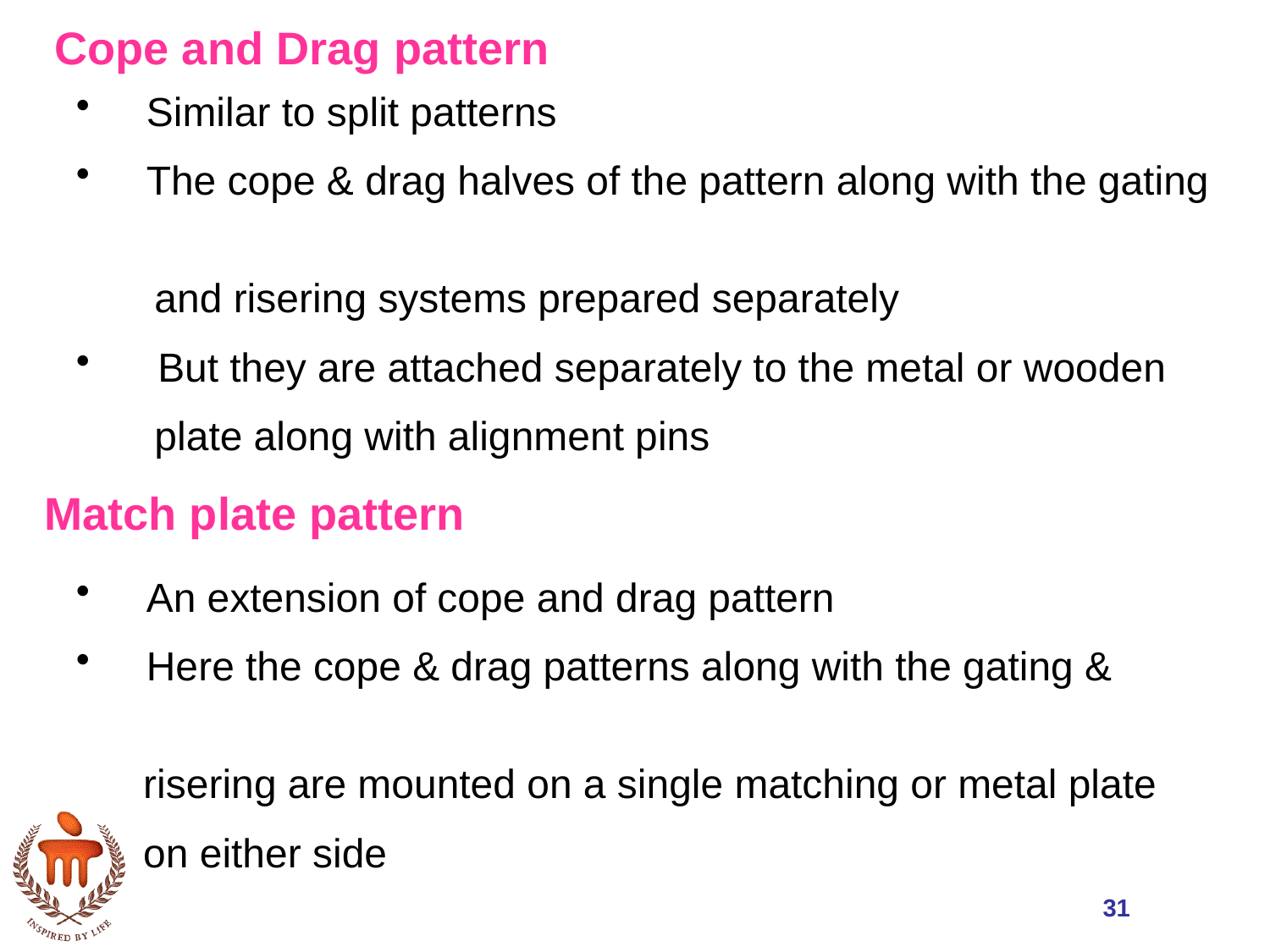

Cope and Drag pattern
     Similar to split patterns
     The cope & drag halves of the pattern along with the gating
       and risering systems prepared separately
      But they are attached separately to the metal or wooden
       plate along with alignment pins
Match plate pattern
     An extension of cope and drag pattern
     Here the cope & drag patterns along with the gating &
      risering are mounted on a single matching or metal plate
      on either side
31